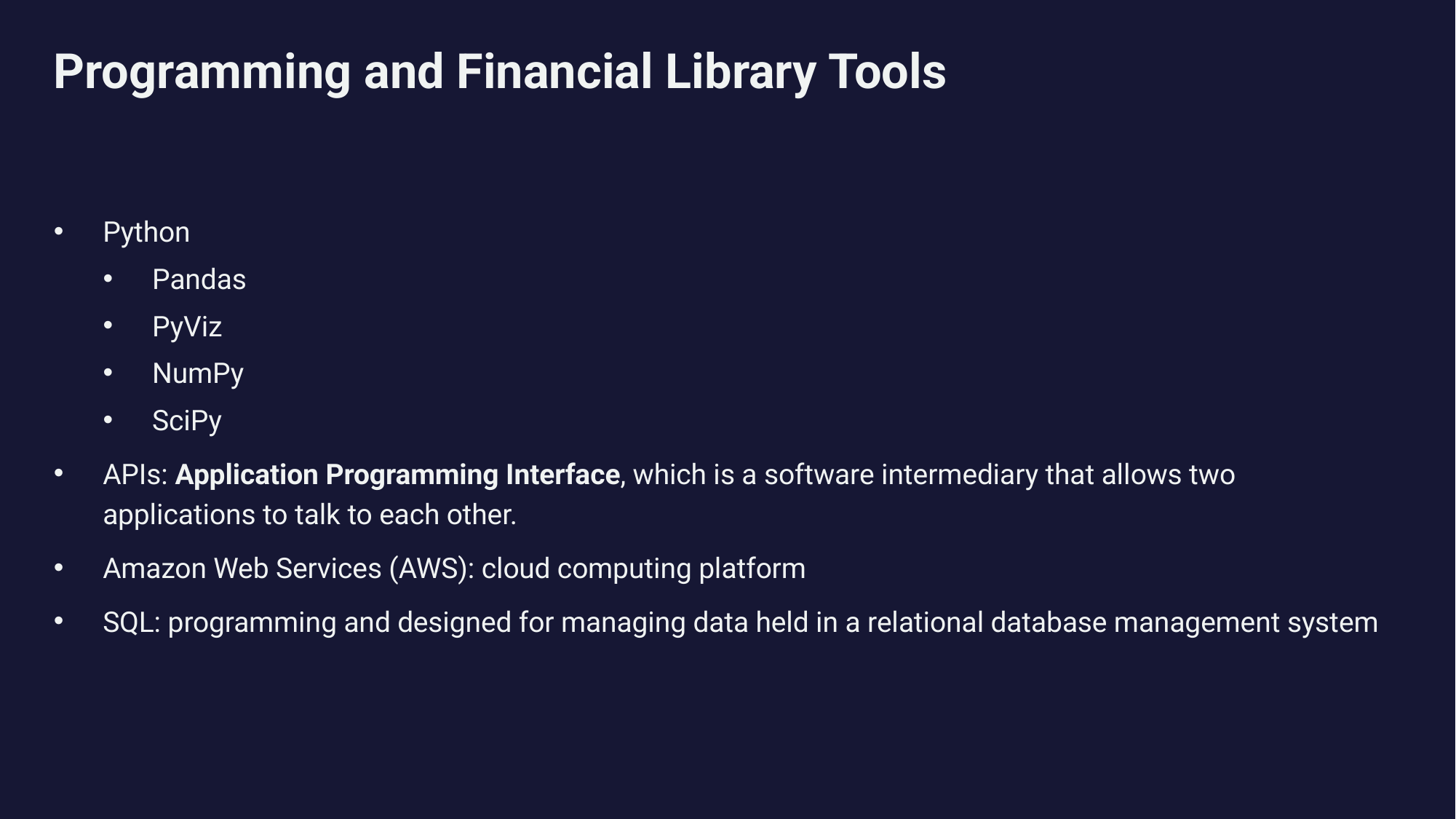

# Programming and Financial Library Tools
Python
Pandas
PyViz
NumPy
SciPy
APIs: Application Programming Interface, which is a software intermediary that allows two applications to talk to each other.
Amazon Web Services (AWS): cloud computing platform
SQL: programming and designed for managing data held in a relational database management system